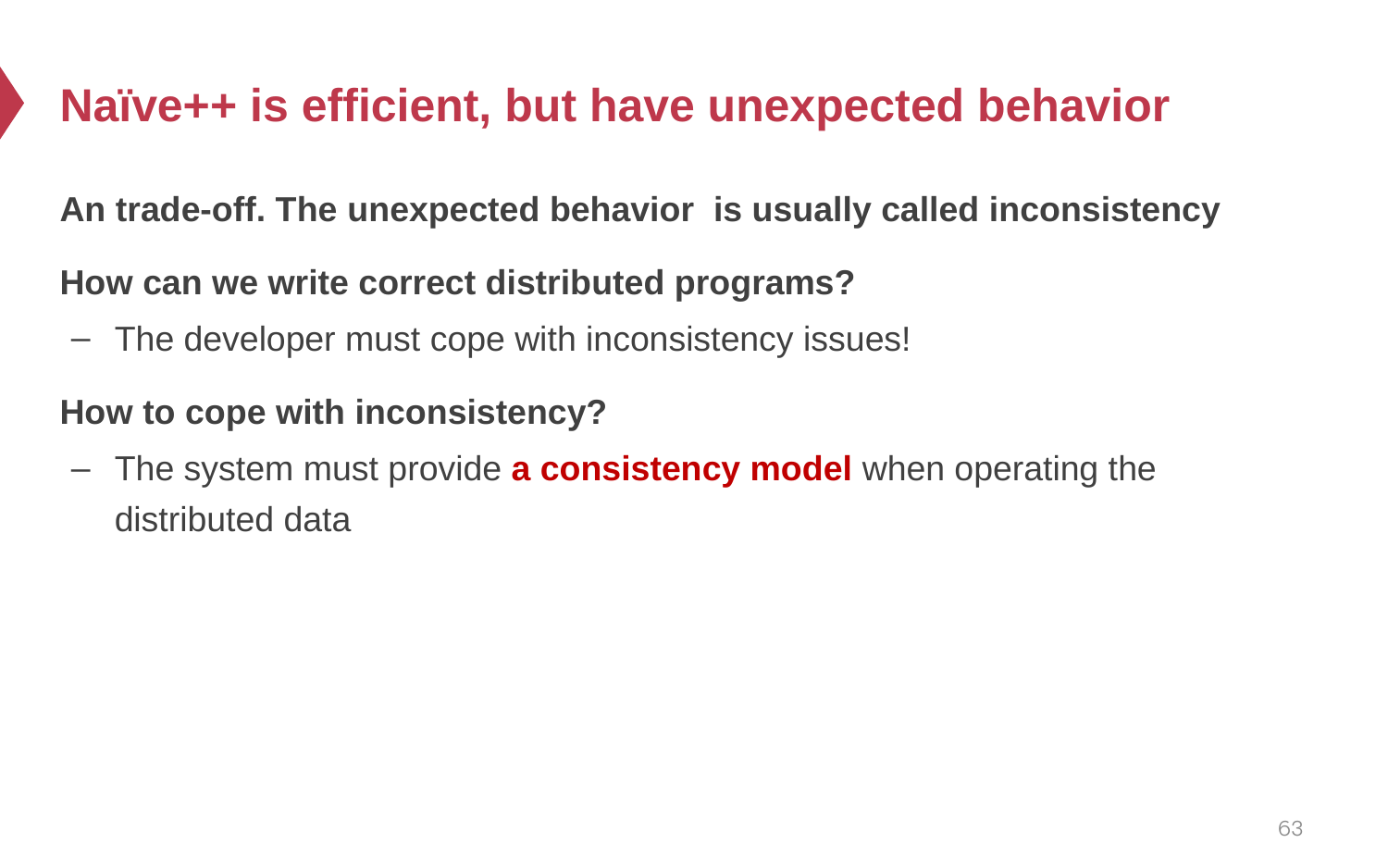

# Naïve++ is efficient, but have unexpected behavior
An trade-off. The unexpected behavior  is usually called inconsistency
How can we write correct distributed programs?
The developer must cope with inconsistency issues!
How to cope with inconsistency?
The system must provide a consistency model when operating the distributed data

63